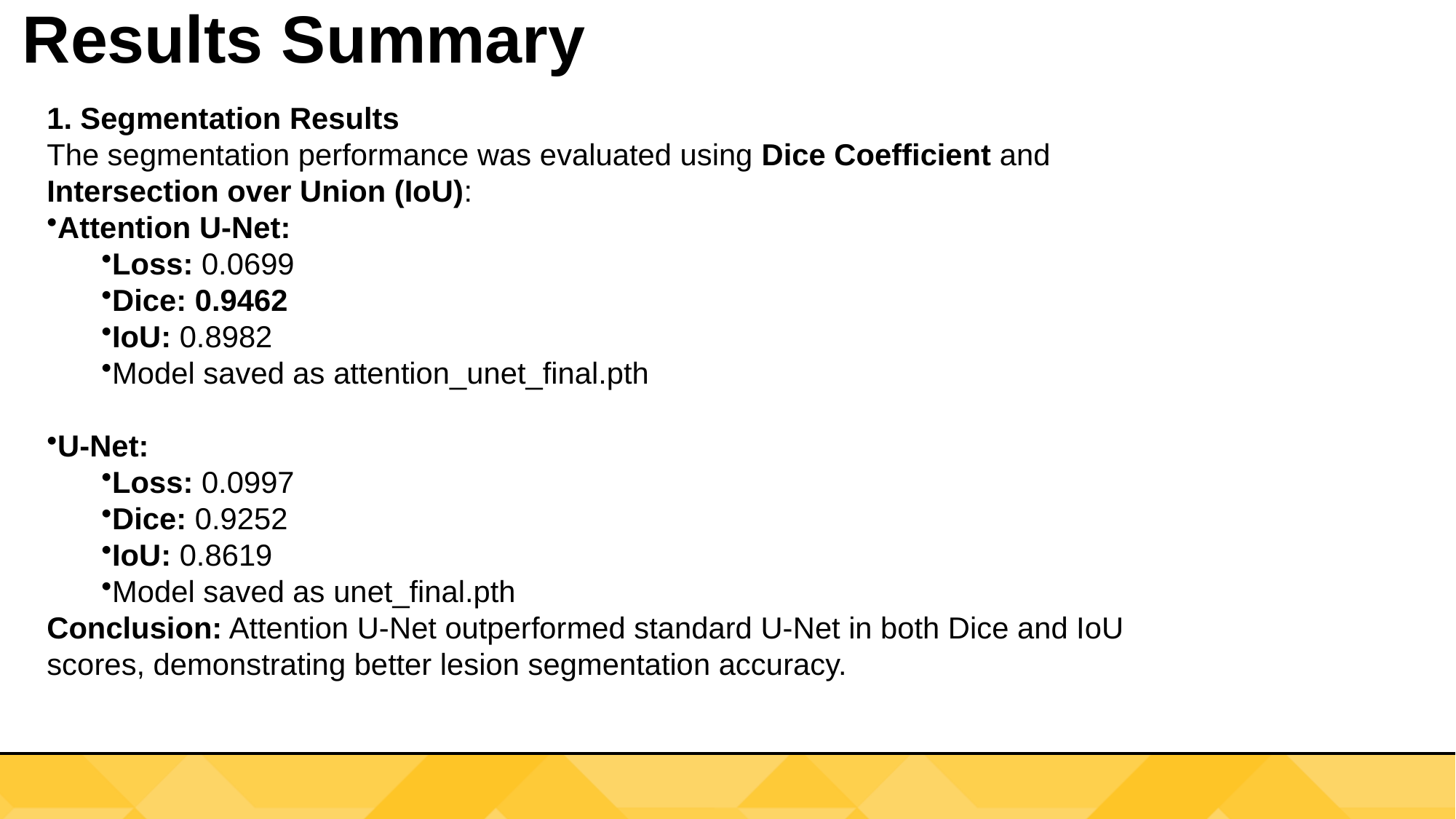

# Results Summary
1. Segmentation Results
The segmentation performance was evaluated using Dice Coefficient and Intersection over Union (IoU):
Attention U-Net:
Loss: 0.0699
Dice: 0.9462
IoU: 0.8982
Model saved as attention_unet_final.pth

U-Net:
Loss: 0.0997
Dice: 0.9252
IoU: 0.8619
Model saved as unet_final.pth
Conclusion: Attention U-Net outperformed standard U-Net in both Dice and IoU scores, demonstrating better lesion segmentation accuracy.